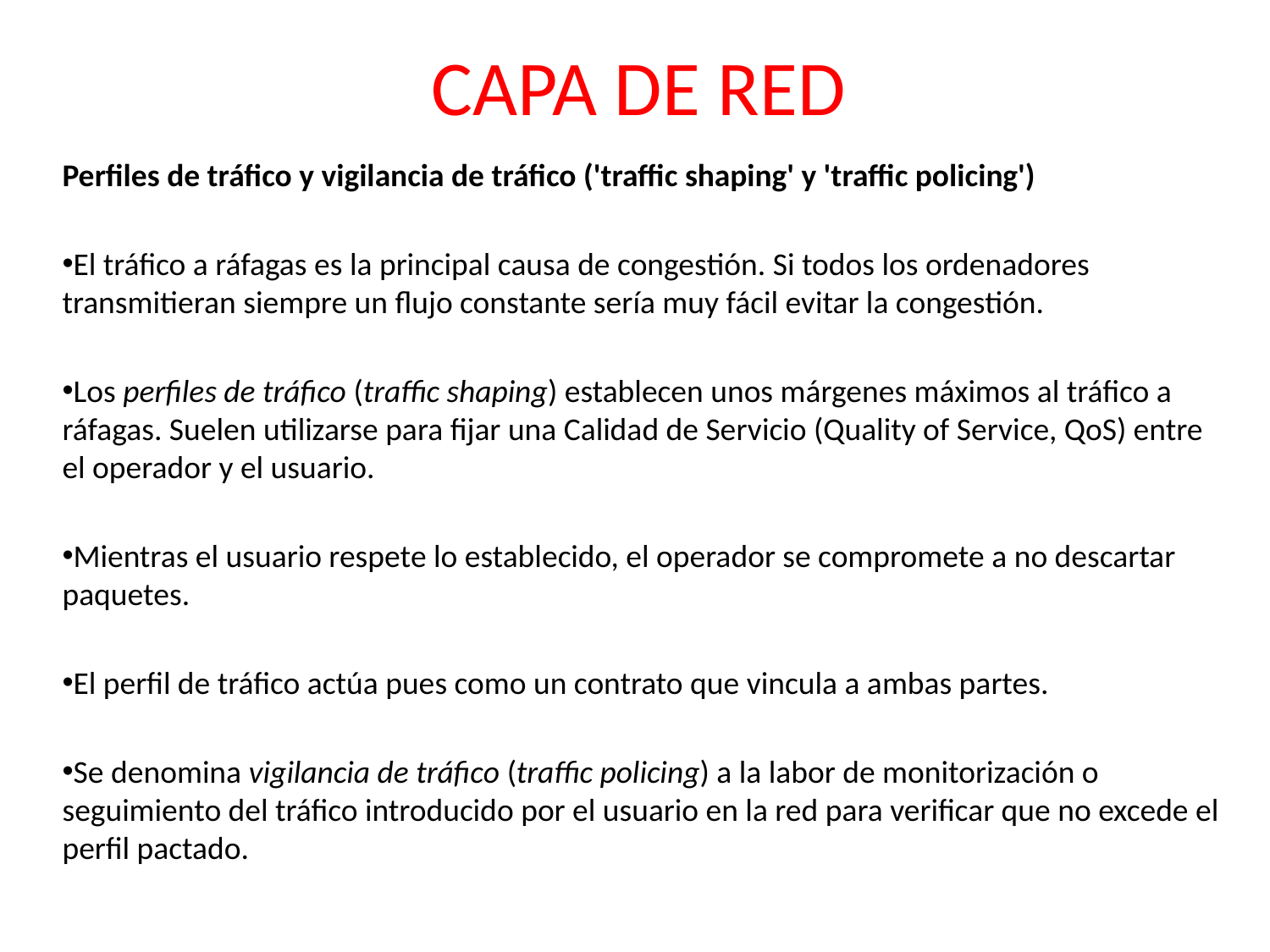

# CAPA DE RED
Perfiles de tráfico y vigilancia de tráfico ('traffic shaping' y 'traffic policing')

El tráfico a ráfagas es la principal causa de congestión. Si todos los ordenadores transmitieran siempre un flujo constante sería muy fácil evitar la congestión.

Los perfiles de tráfico (traffic shaping) establecen unos márgenes máximos al tráfico a ráfagas. Suelen utilizarse para fijar una Calidad de Servicio (Quality of Service, QoS) entre el operador y el usuario.

Mientras el usuario respete lo establecido, el operador se compromete a no descartar paquetes.

El perfil de tráfico actúa pues como un contrato que vincula a ambas partes.

Se denomina vigilancia de tráfico (traffic policing) a la labor de monitorización o seguimiento del tráfico introducido por el usuario en la red para verificar que no excede el perfil pactado.